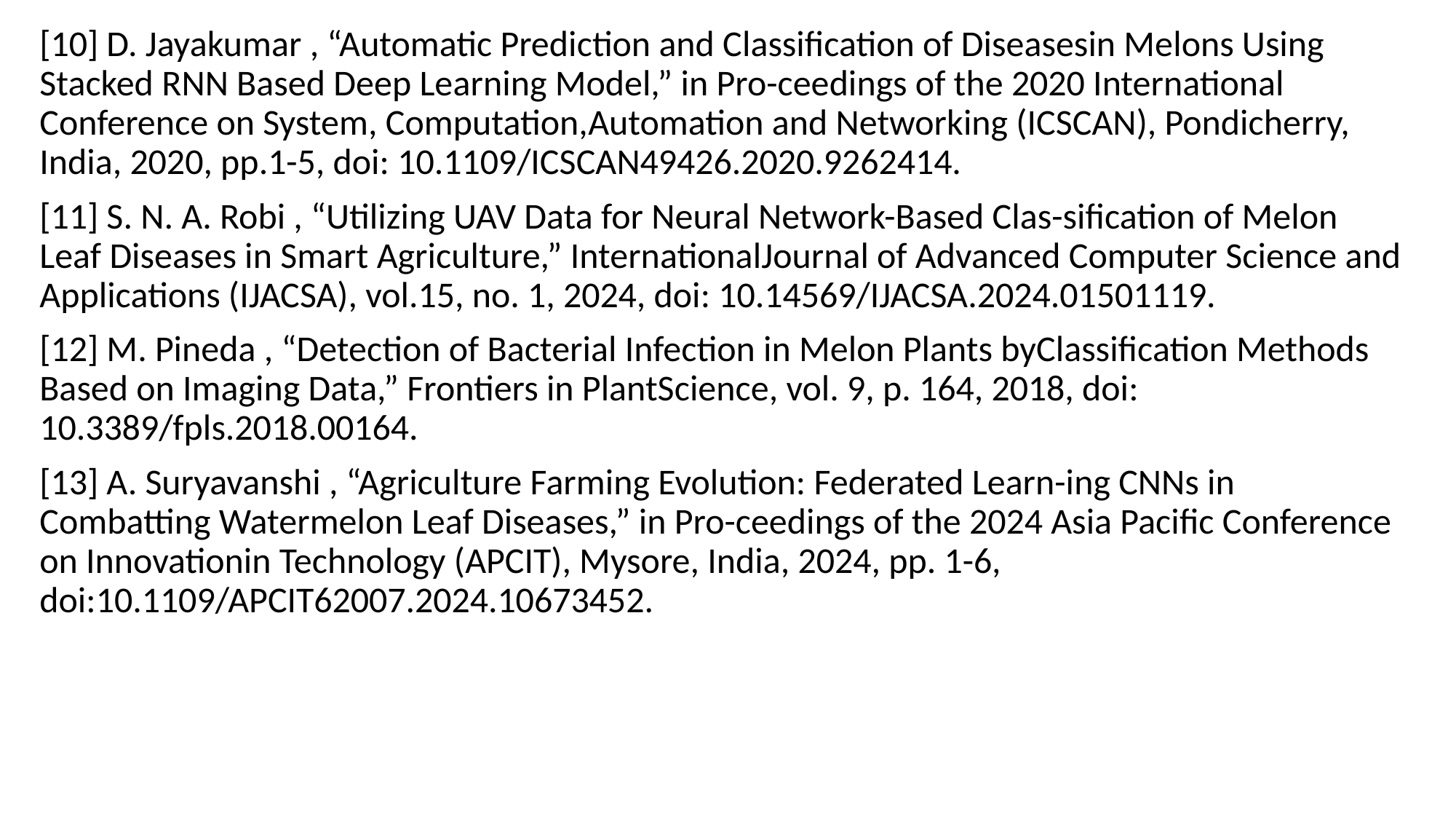

[10] D. Jayakumar , “Automatic Prediction and Classification of Diseasesin Melons Using Stacked RNN Based Deep Learning Model,” in Pro-ceedings of the 2020 International Conference on System, Computation,Automation and Networking (ICSCAN), Pondicherry, India, 2020, pp.1-5, doi: 10.1109/ICSCAN49426.2020.9262414.
[11] S. N. A. Robi , “Utilizing UAV Data for Neural Network-Based Clas-sification of Melon Leaf Diseases in Smart Agriculture,” InternationalJournal of Advanced Computer Science and Applications (IJACSA), vol.15, no. 1, 2024, doi: 10.14569/IJACSA.2024.01501119.
[12] M. Pineda , “Detection of Bacterial Infection in Melon Plants byClassification Methods Based on Imaging Data,” Frontiers in PlantScience, vol. 9, p. 164, 2018, doi: 10.3389/fpls.2018.00164.
[13] A. Suryavanshi , “Agriculture Farming Evolution: Federated Learn-ing CNNs in Combatting Watermelon Leaf Diseases,” in Pro-ceedings of the 2024 Asia Pacific Conference on Innovationin Technology (APCIT), Mysore, India, 2024, pp. 1-6, doi:10.1109/APCIT62007.2024.10673452.